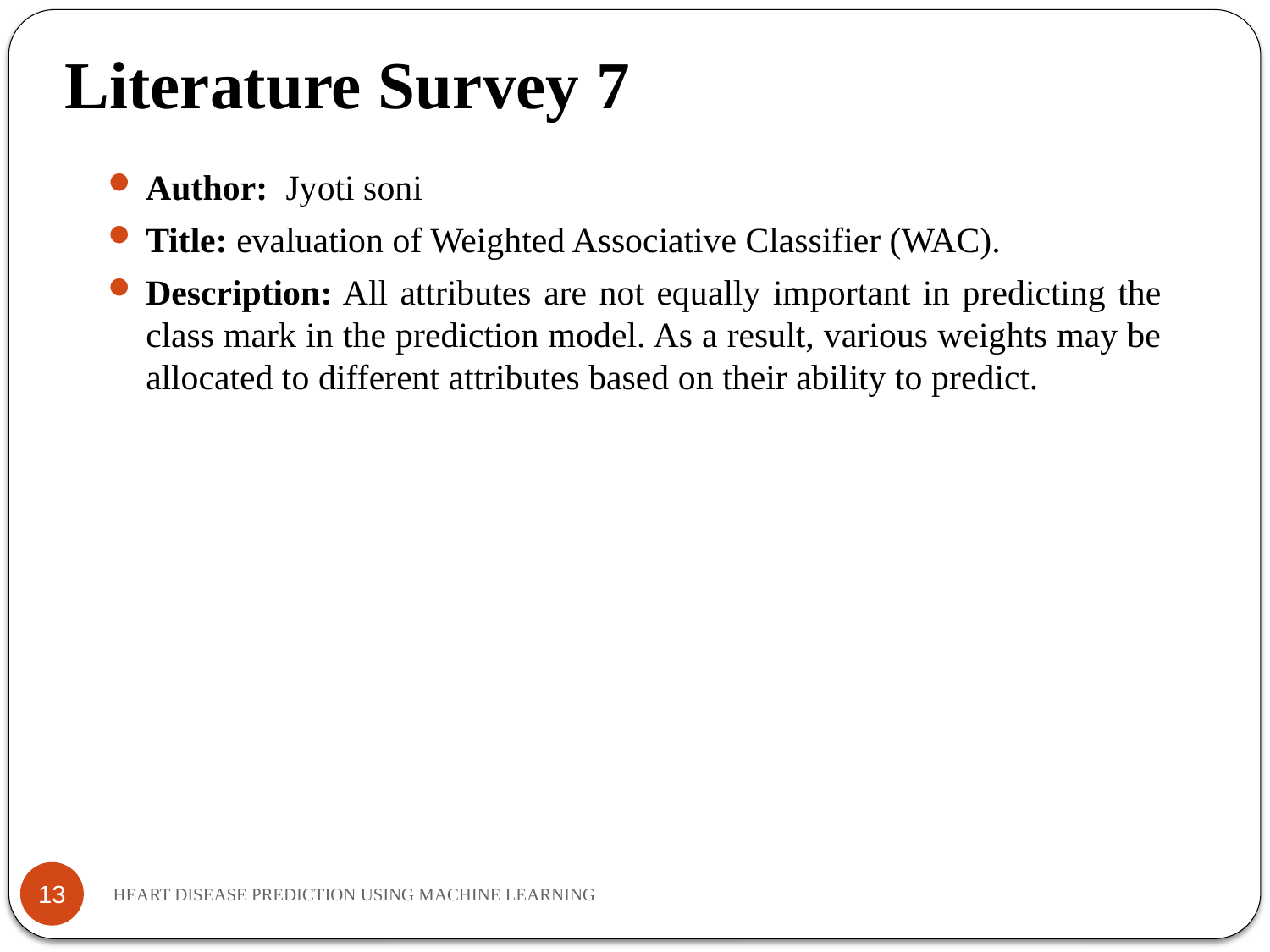

Literature Survey 7
Author:  Jyoti soni
Title: evaluation of Weighted Associative Classifier (WAC).
Description: All attributes are not equally important in predicting the class mark in the prediction model. As a result, various weights may be allocated to different attributes based on their ability to predict.
13
HEART DISEASE PREDICTION USING MACHINE LEARNING